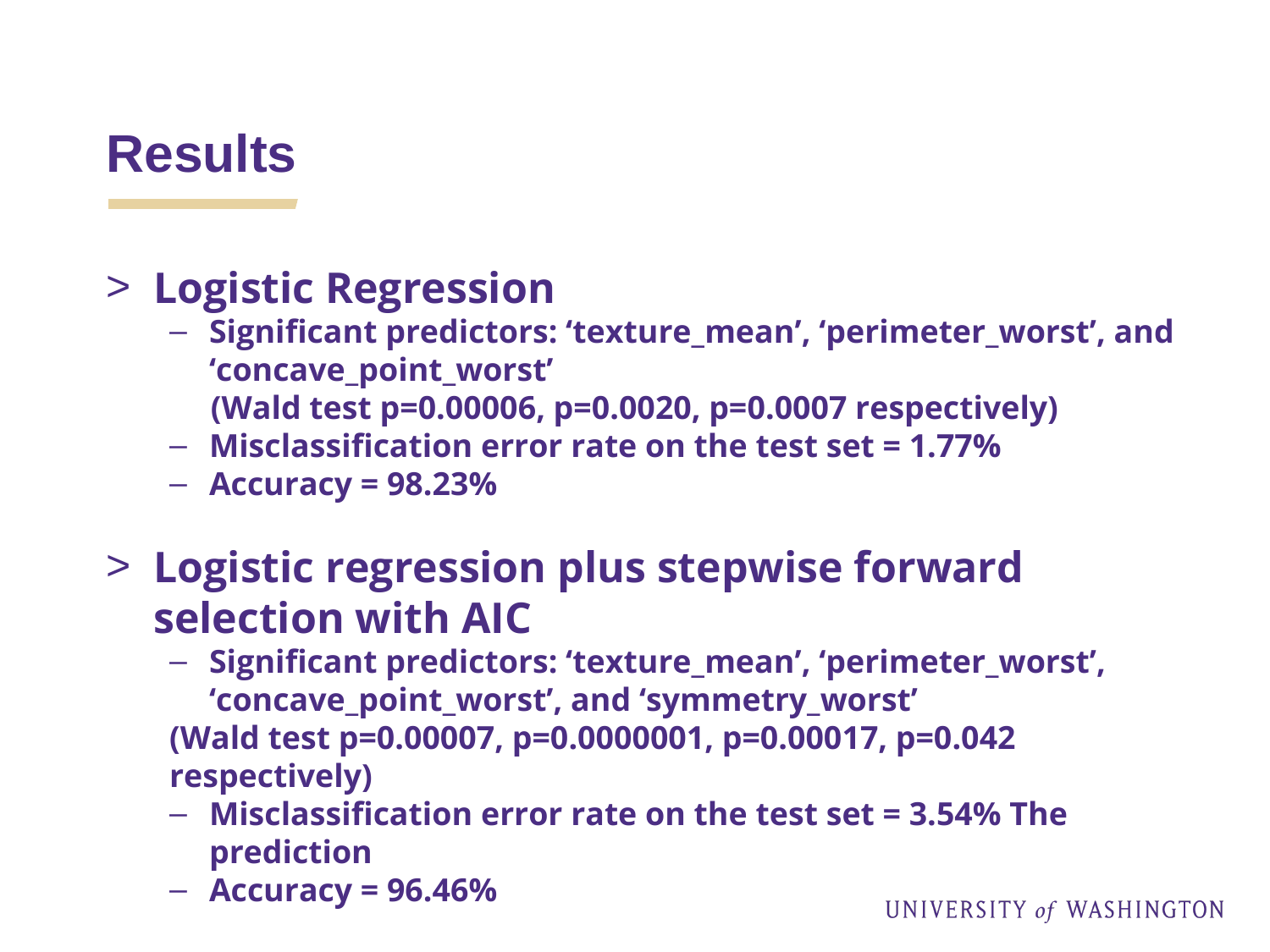

# Results
Logistic Regression
Significant predictors: ‘texture_mean’, ‘perimeter_worst’, and ‘concave_point_worst’
     (Wald test p=0.00006, p=0.0020, p=0.0007 respectively)
Misclassification error rate on the test set = 1.77%
Accuracy = 98.23%

Logistic regression plus stepwise forward selection with AIC
Significant predictors: ‘texture_mean’, ‘perimeter_worst’, ‘concave_point_worst’, and ‘symmetry_worst’
(Wald test p=0.00007, p=0.0000001, p=0.00017, p=0.042 respectively)
Misclassification error rate on the test set = 3.54% The prediction
Accuracy = 96.46%